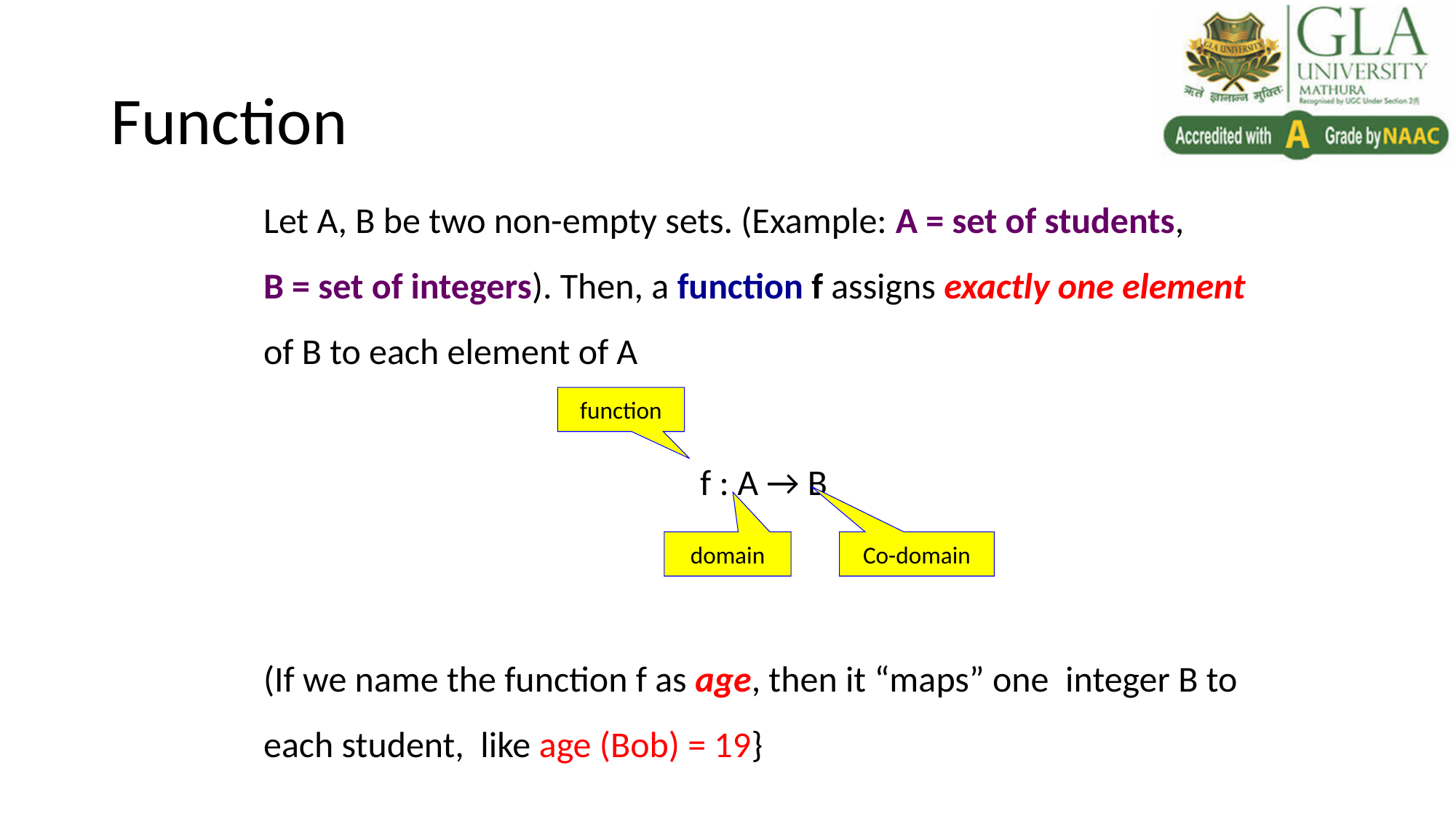

# Function
Let A, B be two non-empty sets. (Example: A = set of students,
B = set of integers). Then, a function f assigns exactly one element
of B to each element of A

				f : A → B

(If we name the function f as age, then it “maps” one  integer B to
each student,  like age (Bob) = 19}
function
domain
Co-domain